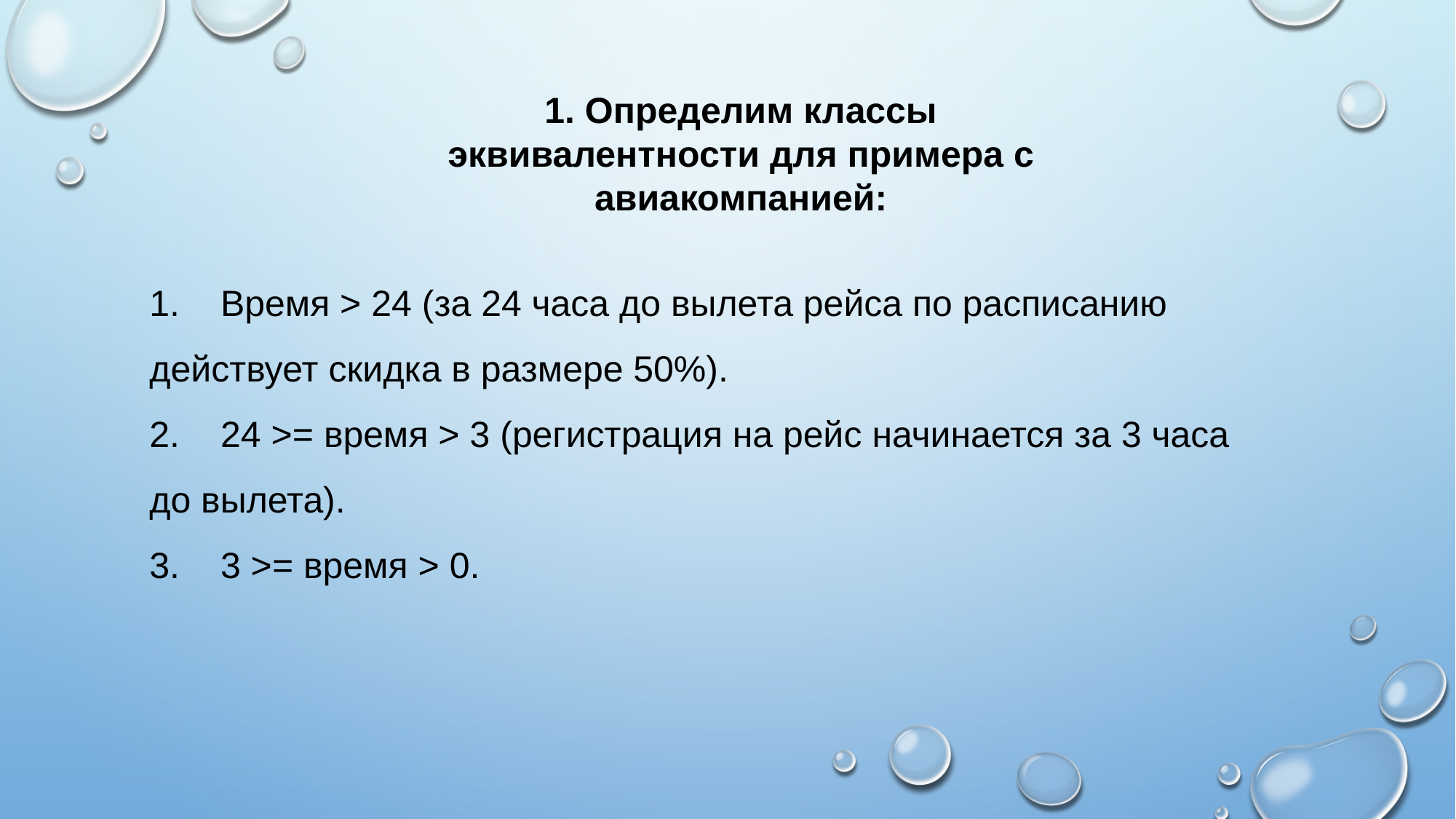

1. Определим классы эквивалентности для примера с авиакомпанией:

    Время > 24 (за 24 часа до вылета рейса по расписанию действует скидка в размере 50%).
    24 >= время > 3 (регистрация на рейс начинается за 3 часа до вылета).
    3 >= время > 0.